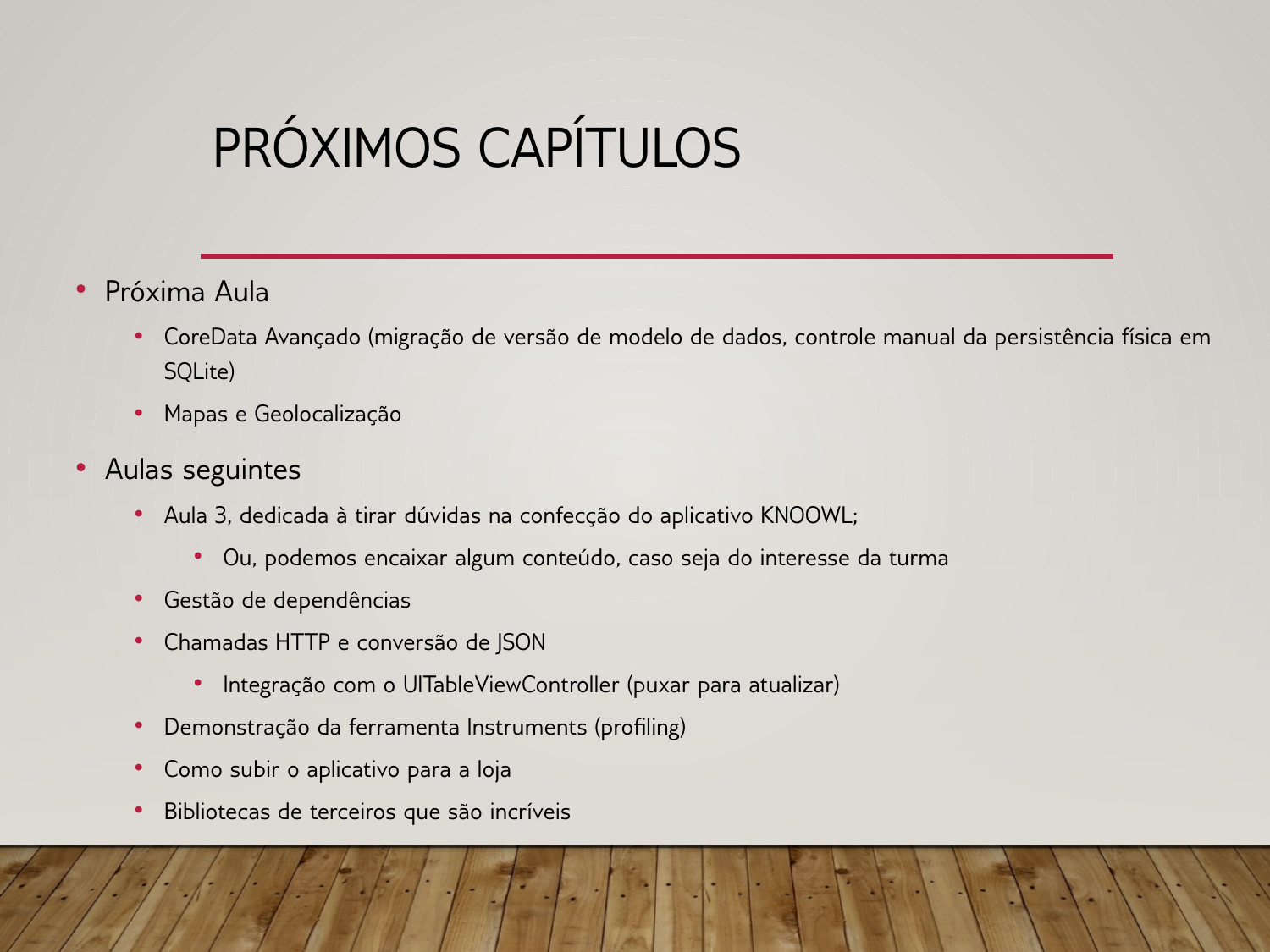

# Próximos Capítulos
Próxima Aula
CoreData Avançado (migração de versão de modelo de dados, controle manual da persistência física em SQLite)
Mapas e Geolocalização
Aulas seguintes
Aula 3, dedicada à tirar dúvidas na confecção do aplicativo KNOOWL;
Ou, podemos encaixar algum conteúdo, caso seja do interesse da turma
Gestão de dependências
Chamadas HTTP e conversão de JSON
Integração com o UITableViewController (puxar para atualizar)
Demonstração da ferramenta Instruments (profiling)
Como subir o aplicativo para a loja
Bibliotecas de terceiros que são incríveis